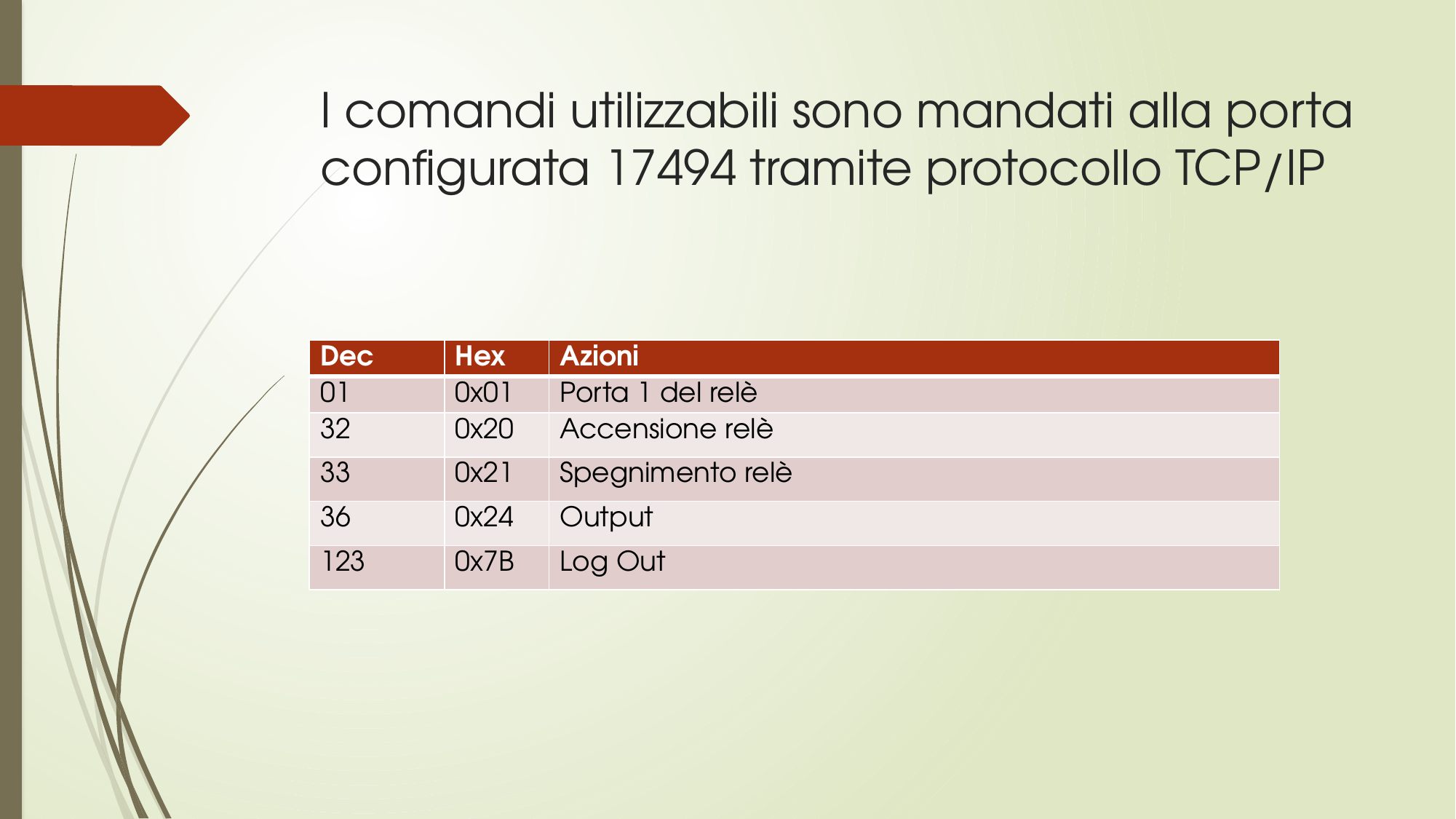

# I comandi utilizzabili sono mandati alla porta configurata 17494 tramite protocollo TCP/IP
| Dec | Hex | Azioni |
| --- | --- | --- |
| 01 | 0x01 | Porta 1 del relè |
| 32 | 0x20 | Accensione relè |
| 33 | 0x21 | Spegnimento relè |
| 36 | 0x24 | Output |
| 123 | 0x7B | Log Out |